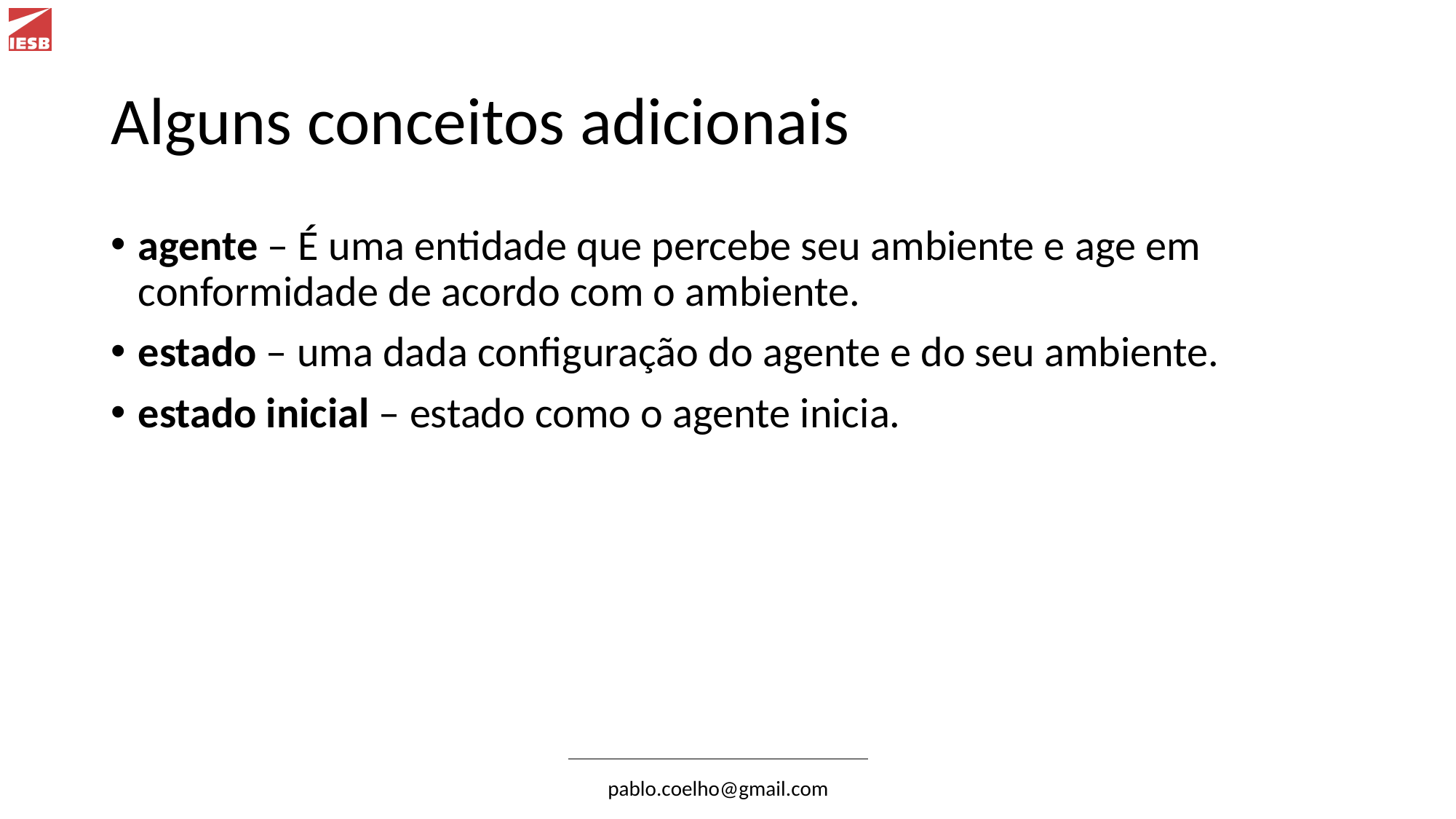

# Alguns conceitos adicionais
agente – É uma entidade que percebe seu ambiente e age em conformidade de acordo com o ambiente.
estado – uma dada configuração do agente e do seu ambiente.
estado inicial – estado como o agente inicia.